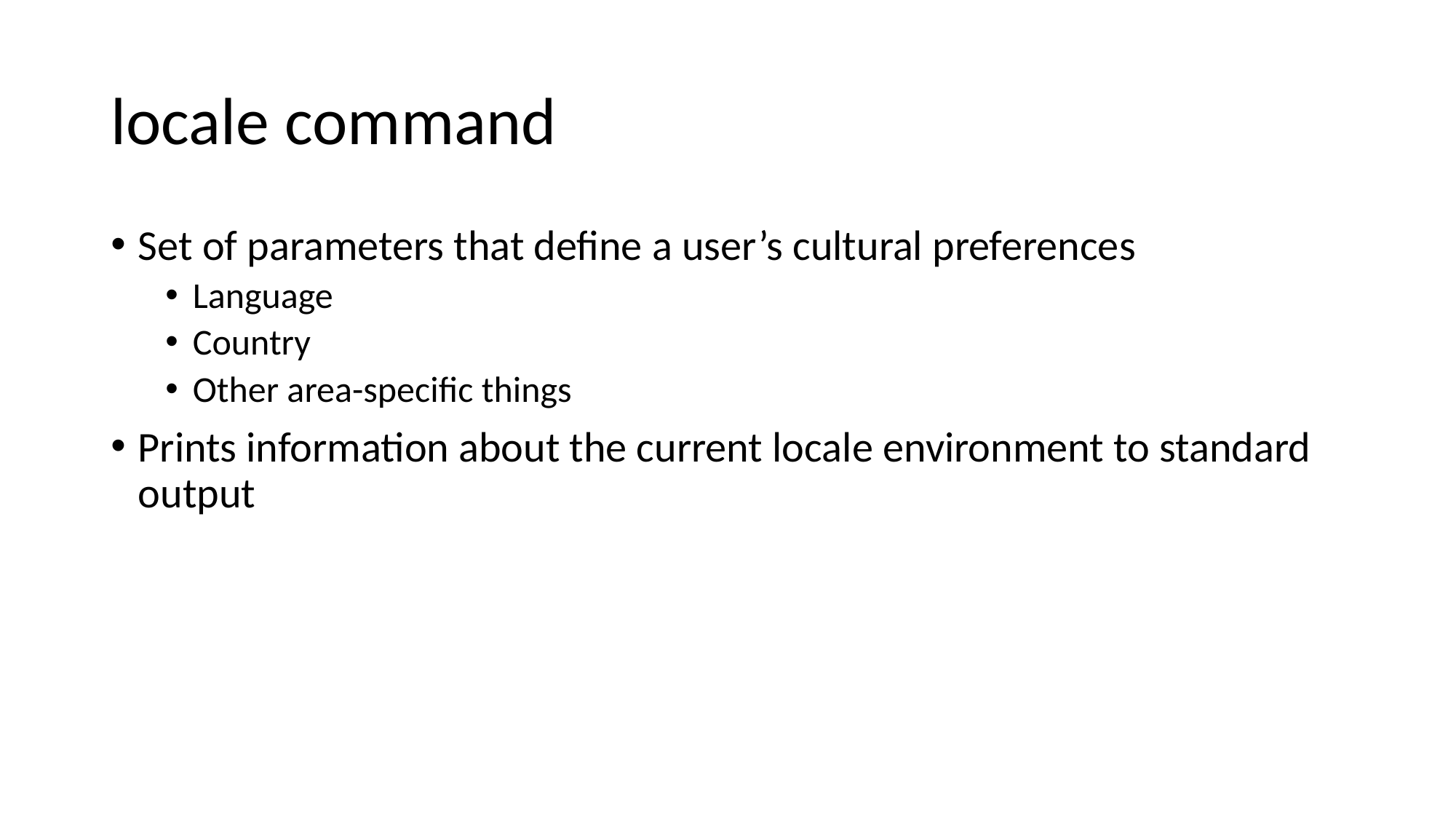

# locale command
Set of parameters that define a user’s cultural preferences
Language
Country
Other area-specific things
Prints information about the current locale environment to standard output